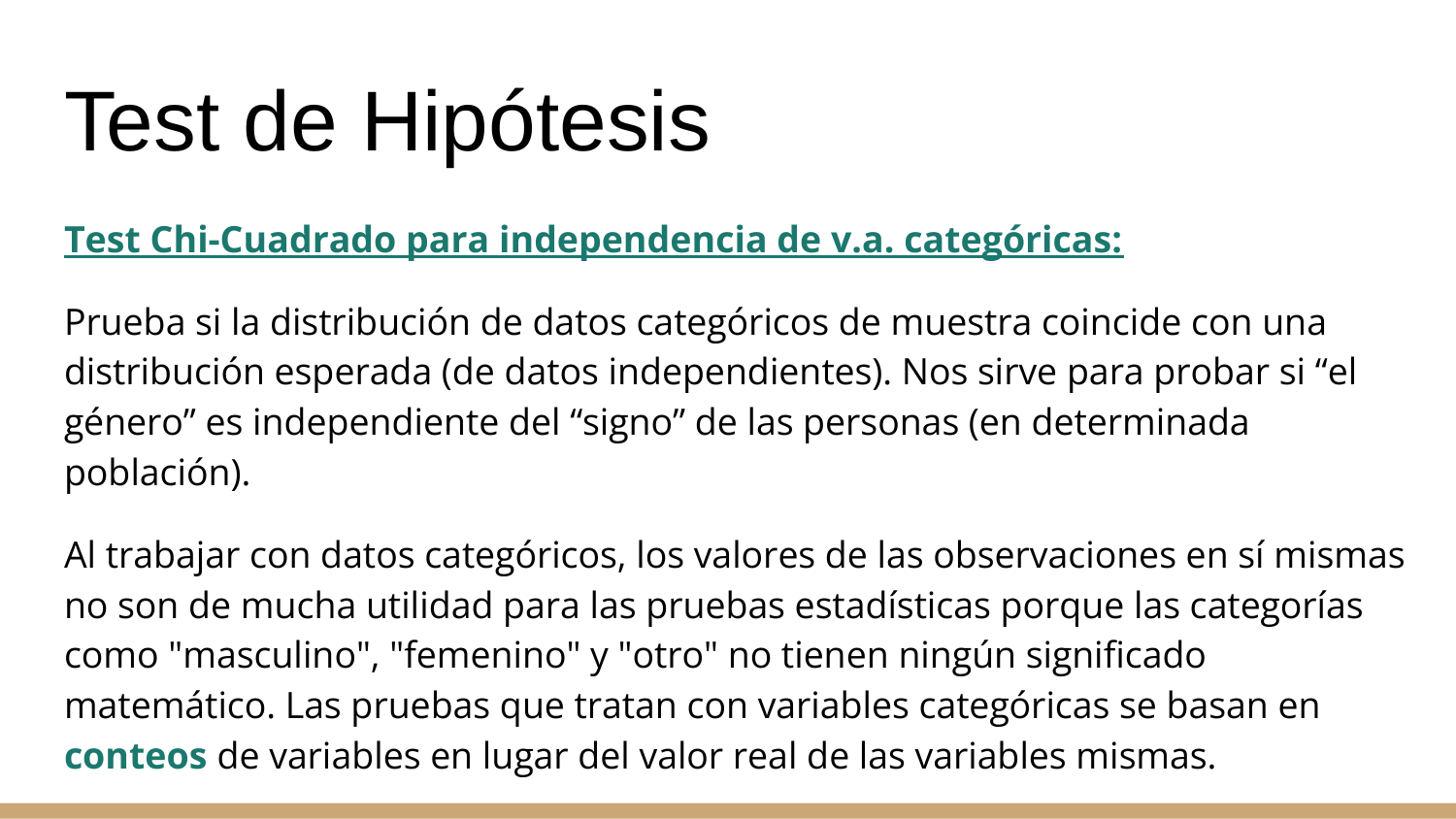

# Test de Hipótesis
Test Chi-Cuadrado para independencia de v.a. categóricas:
Prueba si la distribución de datos categóricos de muestra coincide con una distribución esperada (de datos independientes). Nos sirve para probar si “el género” es independiente del “signo” de las personas (en determinada población).
Al trabajar con datos categóricos, los valores de las observaciones en sí mismas no son de mucha utilidad para las pruebas estadísticas porque las categorías como "masculino", "femenino" y "otro" no tienen ningún significado matemático. Las pruebas que tratan con variables categóricas se basan en conteos de variables en lugar del valor real de las variables mismas.